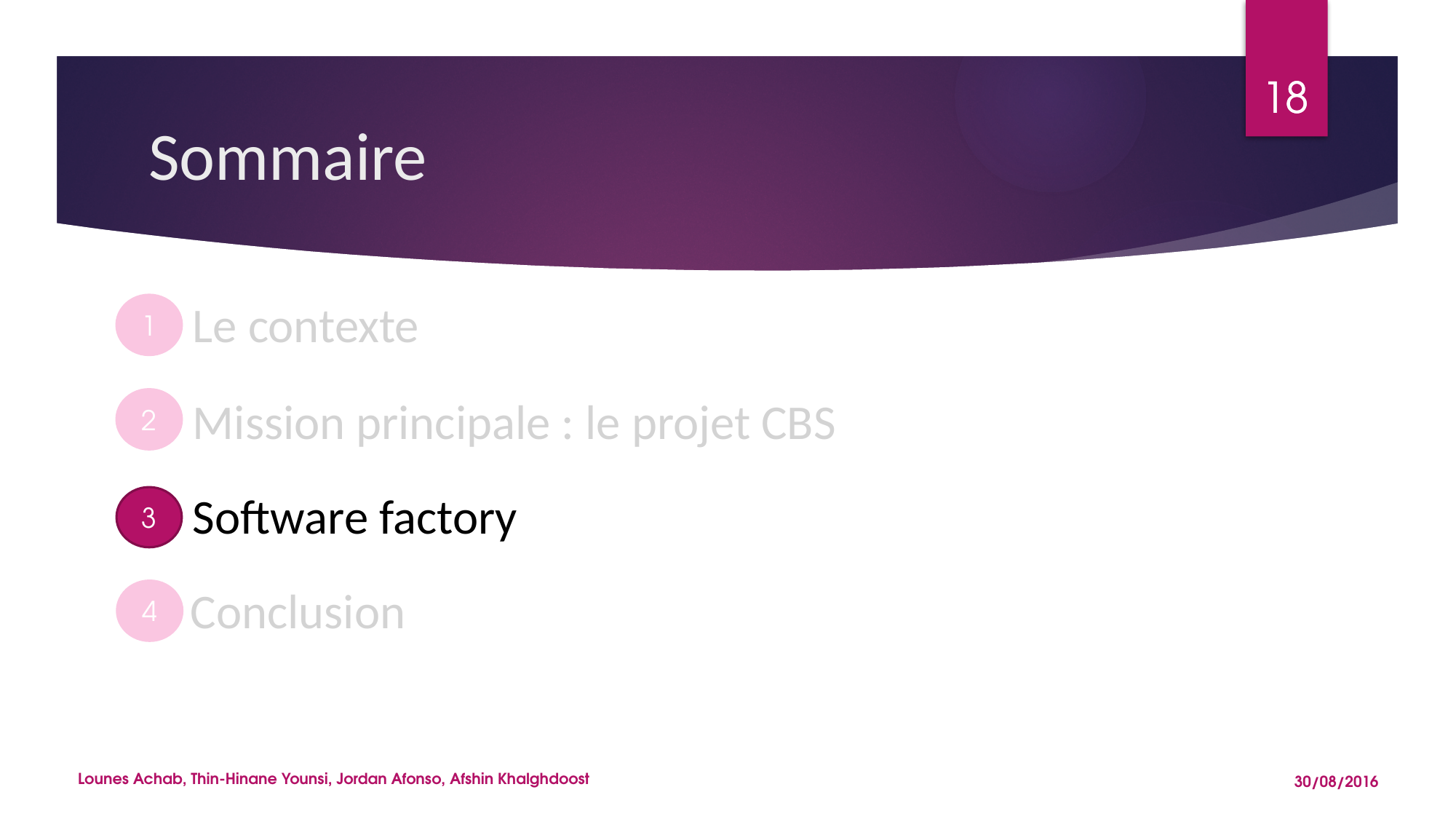

18
18
# Sommaire
1
Le contexte
2
Mission principale : le projet CBS
Software factory
3
4
Conclusion
Lounes Achab, Thin-Hinane Younsi, Jordan Afonso, Afshin Khalghdoost
30/08/2016